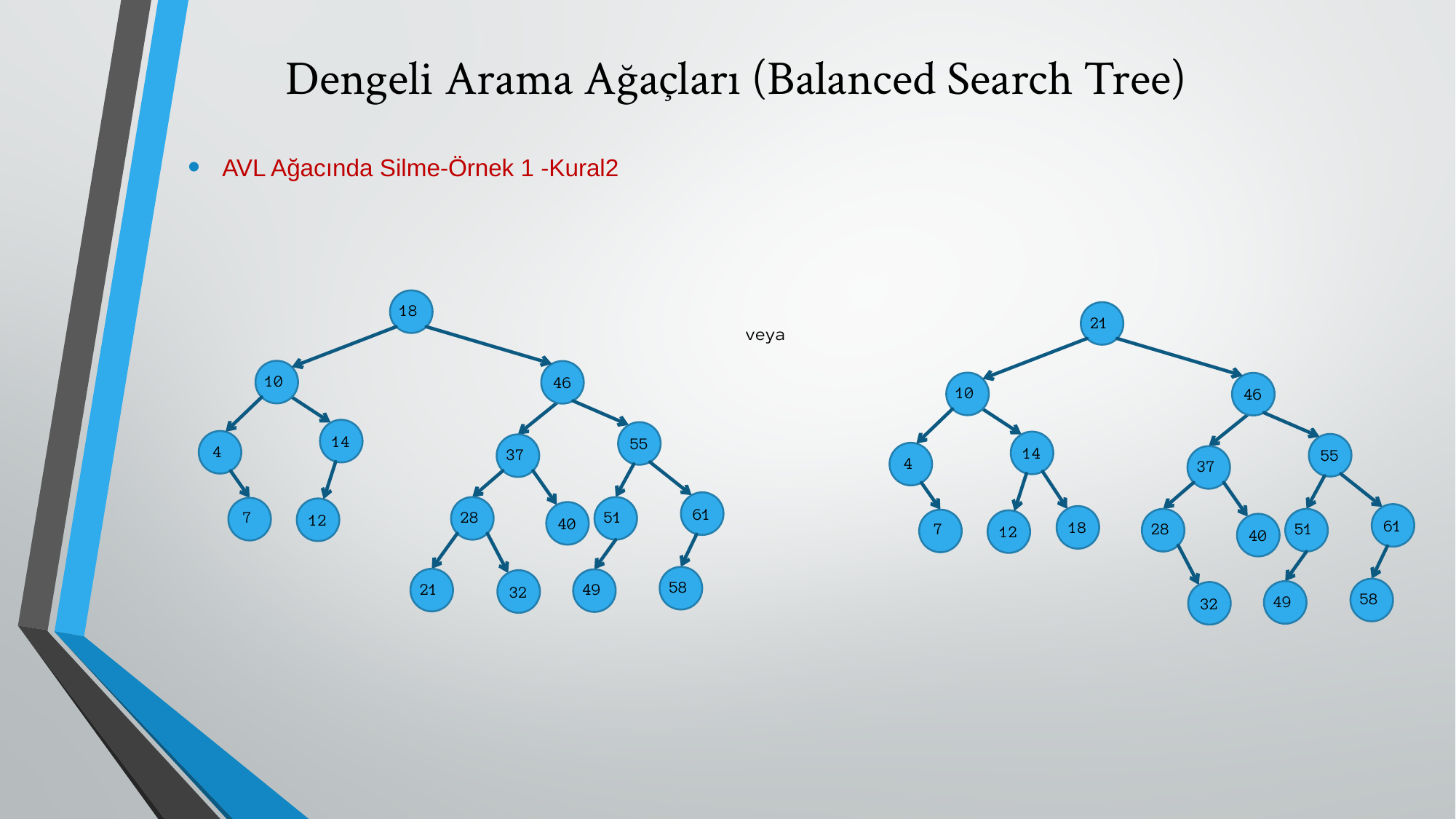

# Dengeli Arama Ağaçları (Balanced Search Tree)
AVL Ağacında Silme-Örnek 1 -Kural2

18

10

46

14

55

4

37

61

28

51

7

12

40

58

21

49

32

21

10

46

14

55

4

37

61

18

28

51

7

12

40

58

49

32
veya